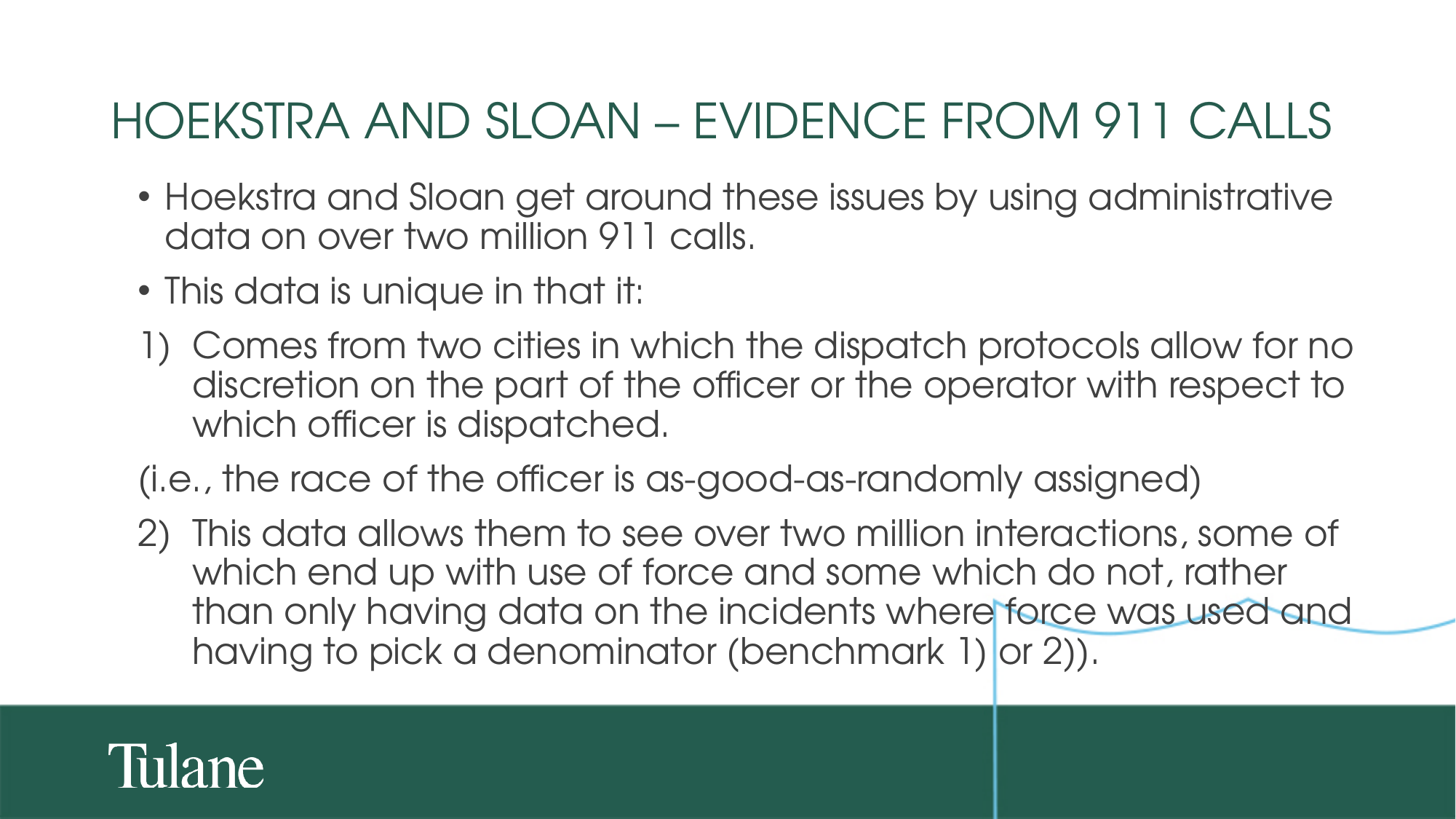

# Hoekstra and Sloan – evidence from 911 calls
Hoekstra and Sloan get around these issues by using administrative data on over two million 911 calls.
This data is unique in that it:
Comes from two cities in which the dispatch protocols allow for no discretion on the part of the officer or the operator with respect to which officer is dispatched.
(i.e., the race of the officer is as-good-as-randomly assigned)
This data allows them to see over two million interactions, some of which end up with use of force and some which do not, rather than only having data on the incidents where force was used and having to pick a denominator (benchmark 1) or 2)).